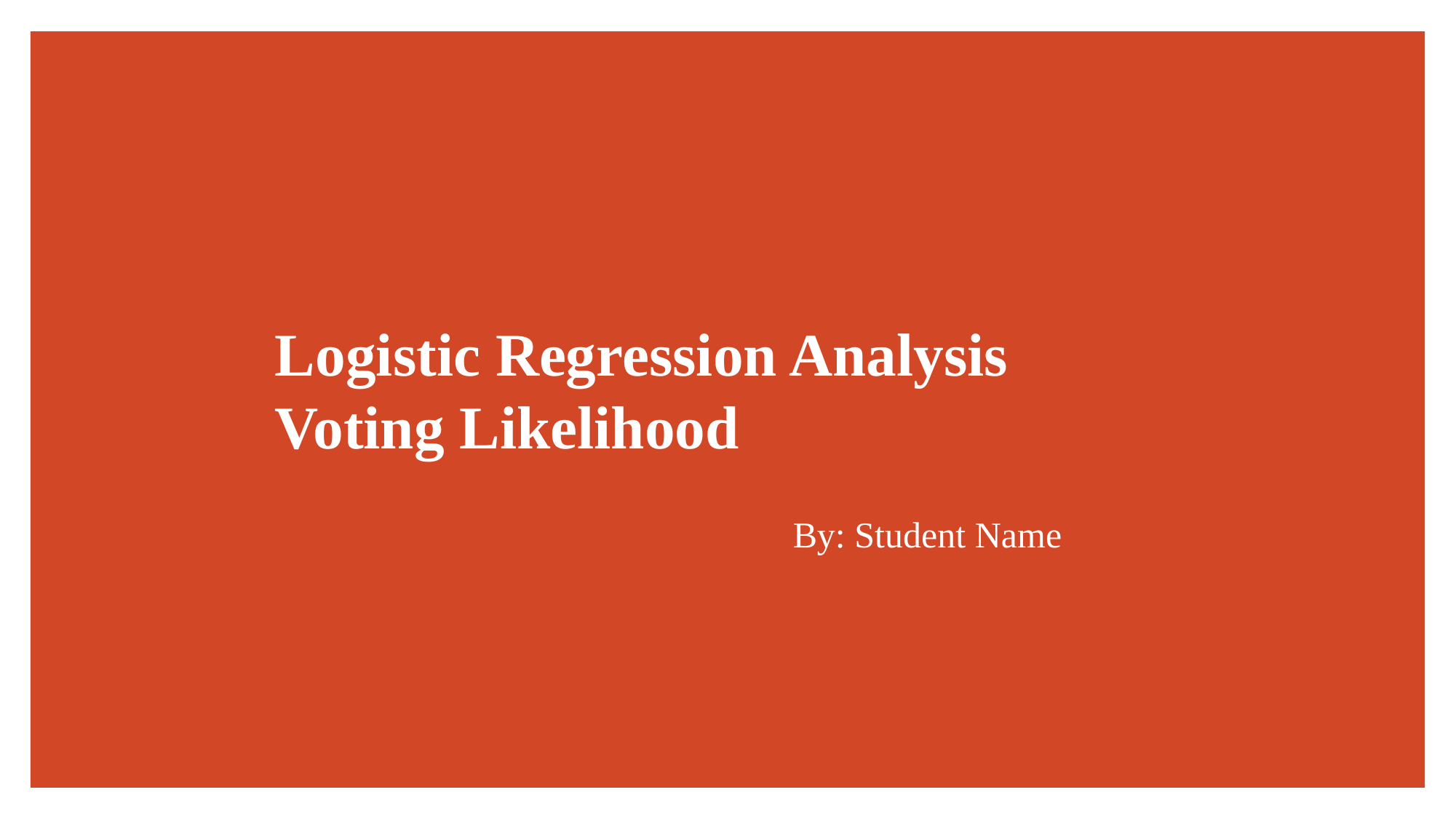

Logistic Regression Analysis Voting Likelihood
By: Student Name